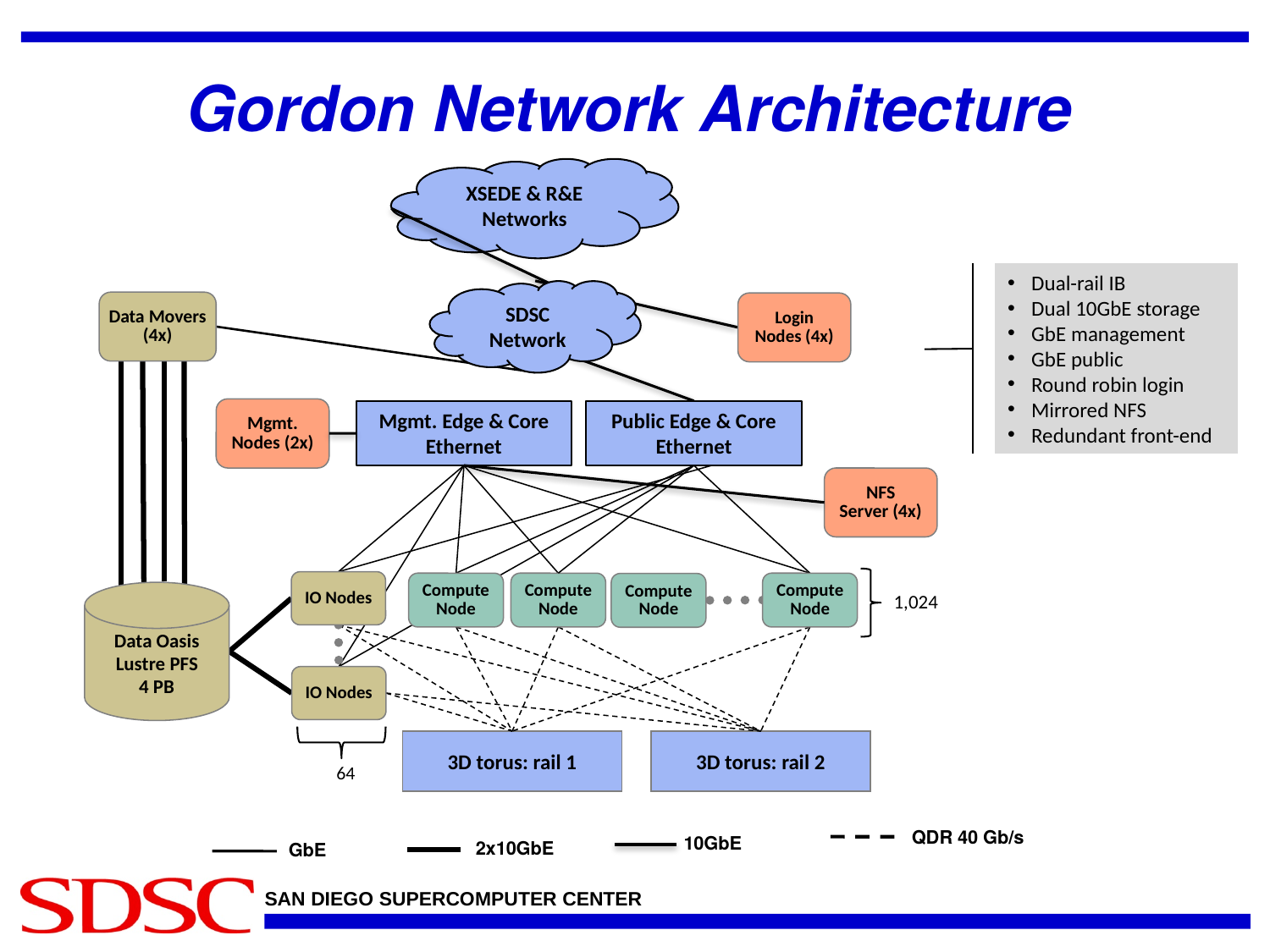

Gordon Network Architecture
XSEDE & R&E Networks
SDSC Network
Data Movers
(4x)
Login
Nodes (4x)
Mgmt.
Nodes (2x)
Public Edge & Core Ethernet
Mgmt. Edge & Core Ethernet
NFS
Server (4x)

IO Nodes
Compute
Node
Compute
Node
Compute
Node
Compute
Node
Data Oasis
Lustre PFS
4 PB
1,024
IO Nodes

3D torus: rail 1
3D torus: rail 2
64
Dual-rail IB
Dual 10GbE storage
GbE management
GbE public
Round robin login
Mirrored NFS
Redundant front-end
QDR 40 Gb/s

10GbE
2x10GbE
GbE